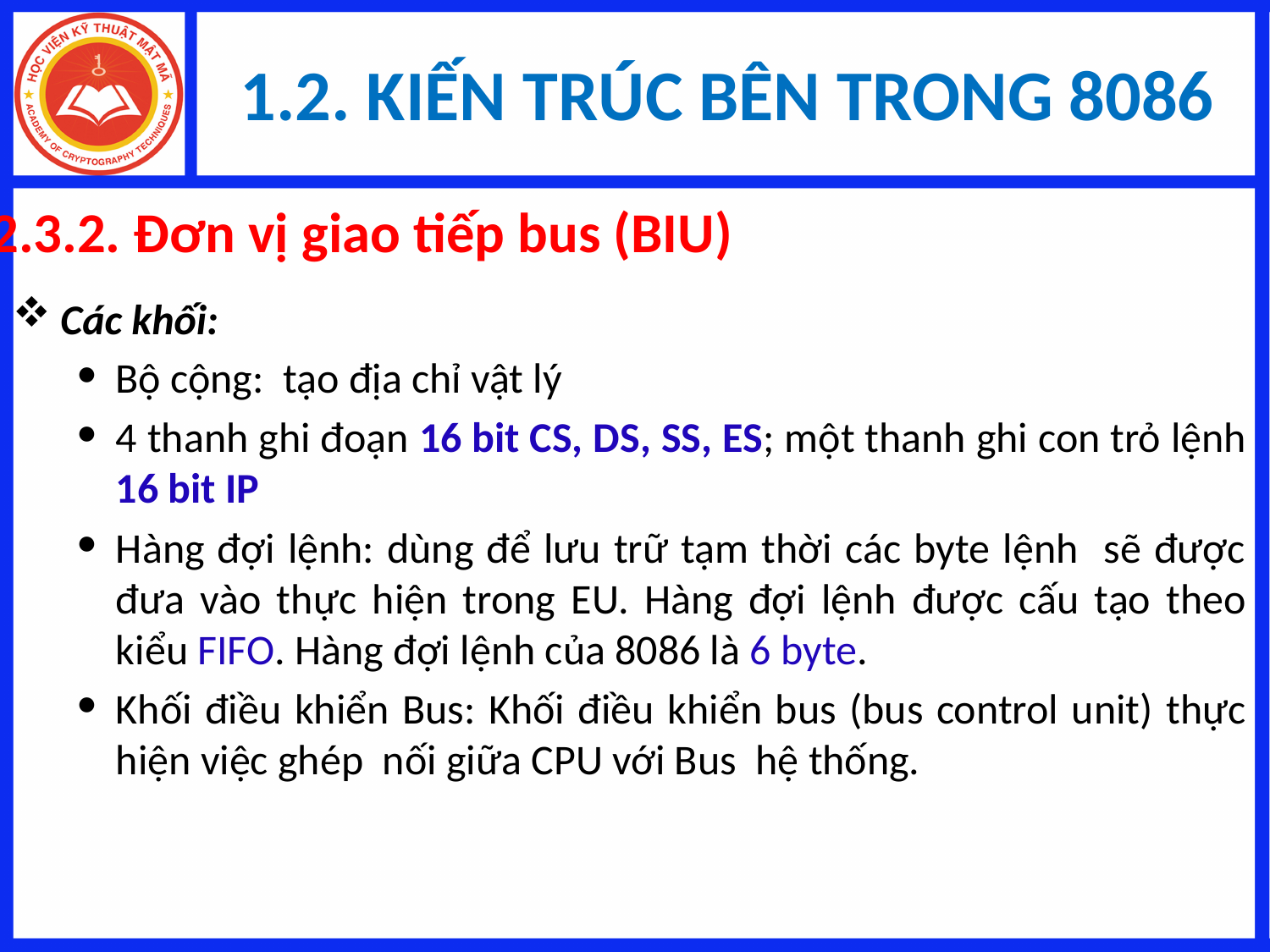

# 1.2. KIẾN TRÚC BÊN TRONG 8086
2.3.2. Đơn vị giao tiếp bus (BIU)
Các khối:
Bộ cộng:  tạo địa chỉ vật lý
4 thanh ghi đoạn 16 bit CS, DS, SS, ES; một thanh ghi con trỏ lệnh 16 bit IP
Hàng đợi lệnh: dùng để lưu trữ tạm thời các byte lệnh  sẽ được đưa vào thực hiện trong EU. Hàng đợi lệnh được cấu tạo theo kiểu FIFO. Hàng đợi lệnh của 8086 là 6 byte.
Khối điều khiển Bus: Khối điều khiển bus (bus control unit) thực hiện việc ghép  nối giữa CPU với Bus  hệ thống.